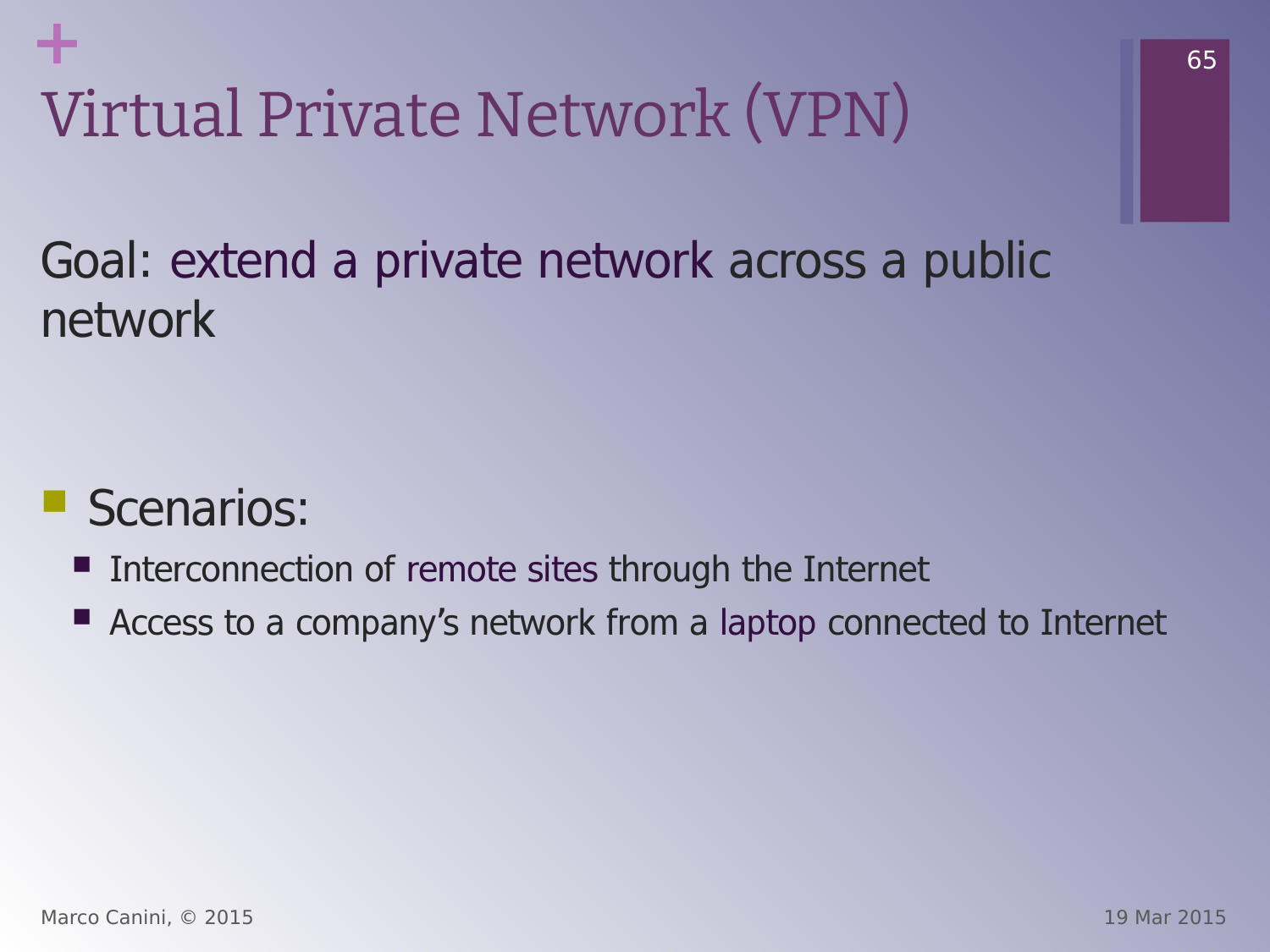

65
# Virtual Private Network (VPN)
Goal: extend a private network across a public network

Scenarios:
Interconnection of remote sites through the Internet
Access to a company’s network from a laptop connected to Internet

Marco Canini, © 2015
19 Mar 2015